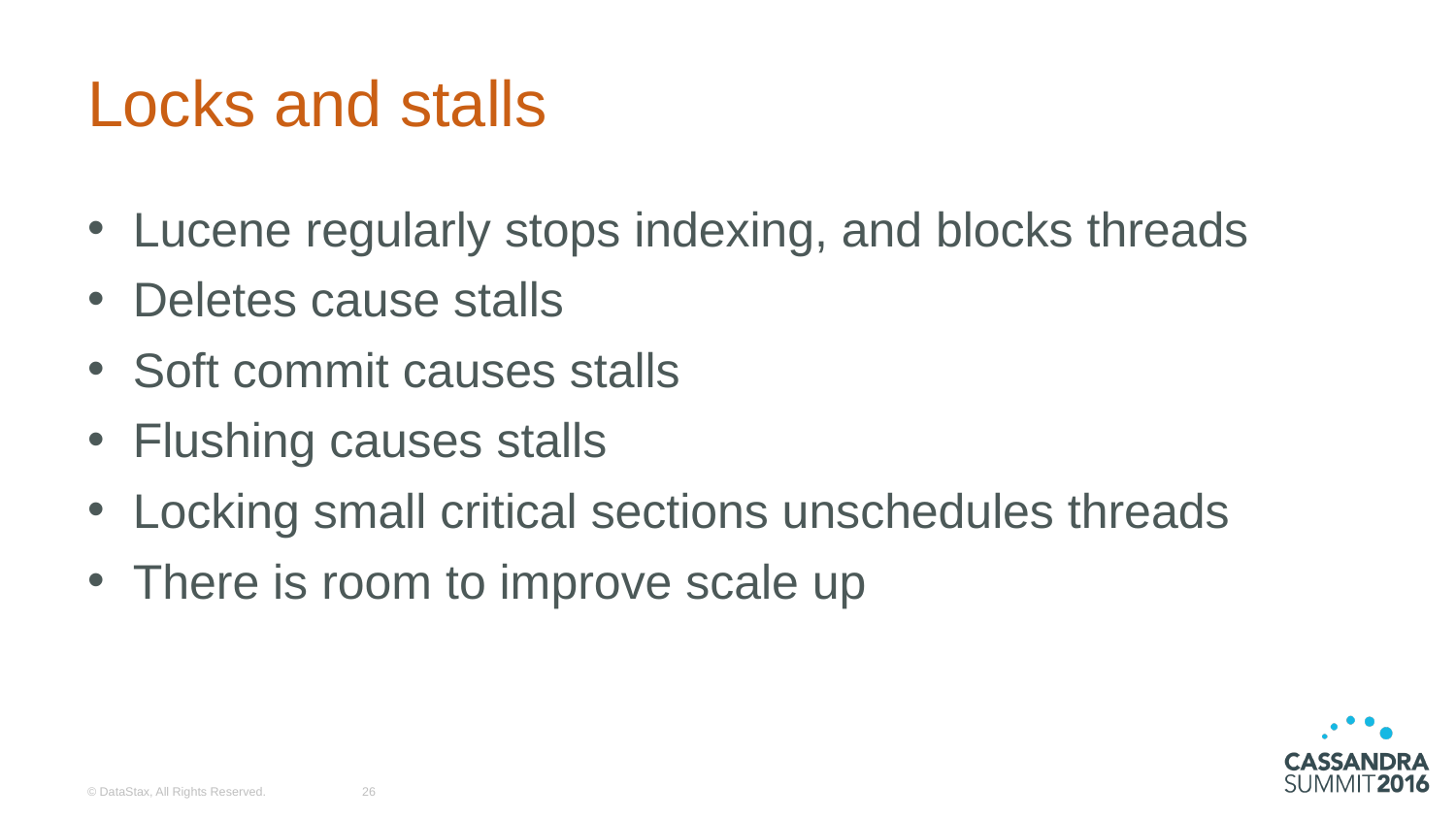

# Locks and stalls
Lucene regularly stops indexing, and blocks threads
Deletes cause stalls
Soft commit causes stalls
Flushing causes stalls
Locking small critical sections unschedules threads
There is room to improve scale up

© DataStax, All Rights Reserved.
26